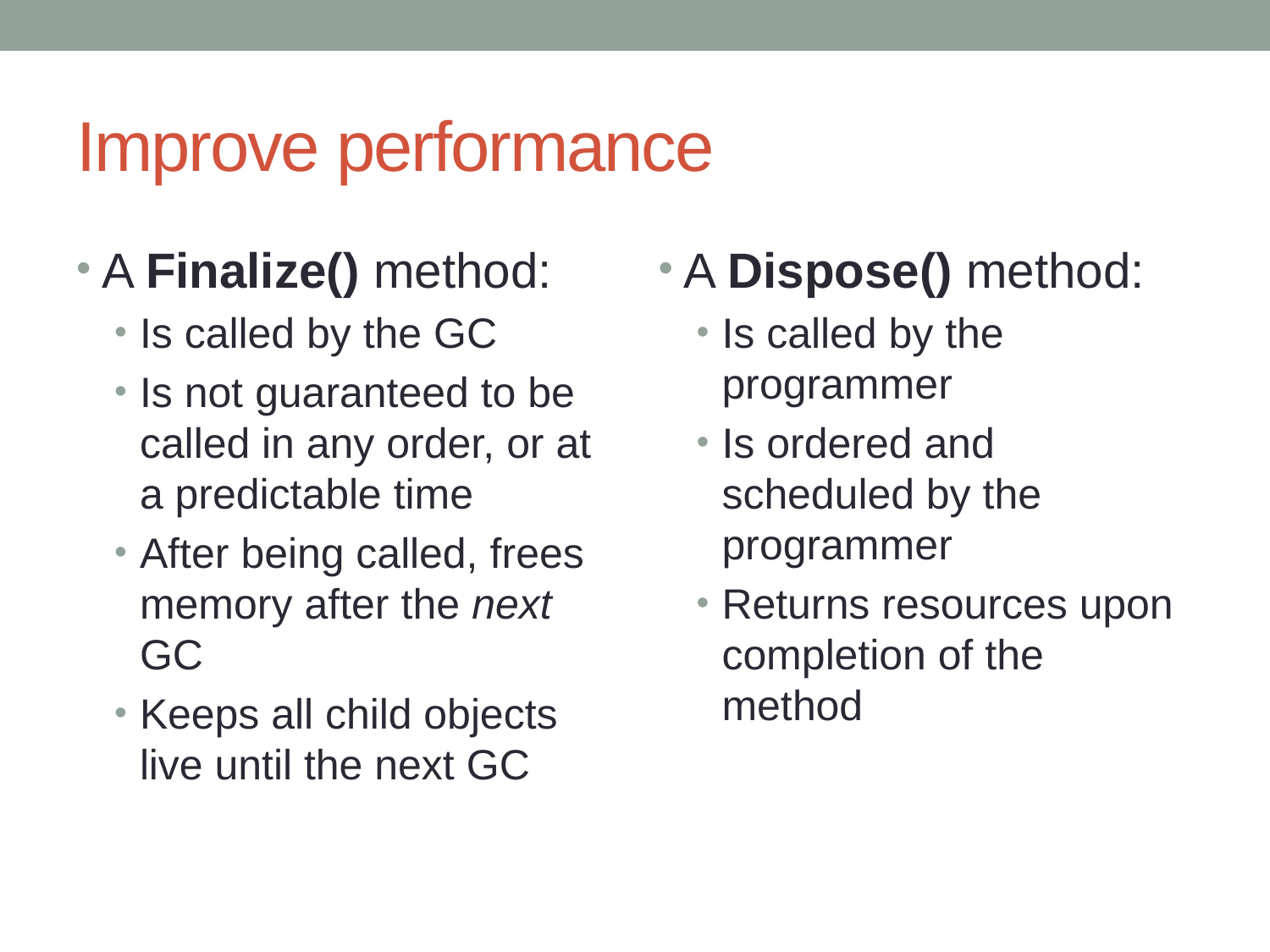

# Improve performance
A Finalize() method:
Is called by the GC
Is not guaranteed to be called in any order, or at a predictable time
After being called, frees memory after the next GC
Keeps all child objects live until the next GC

A Dispose() method:
Is called by the programmer
Is ordered and scheduled by the programmer
Returns resources upon completion of the method